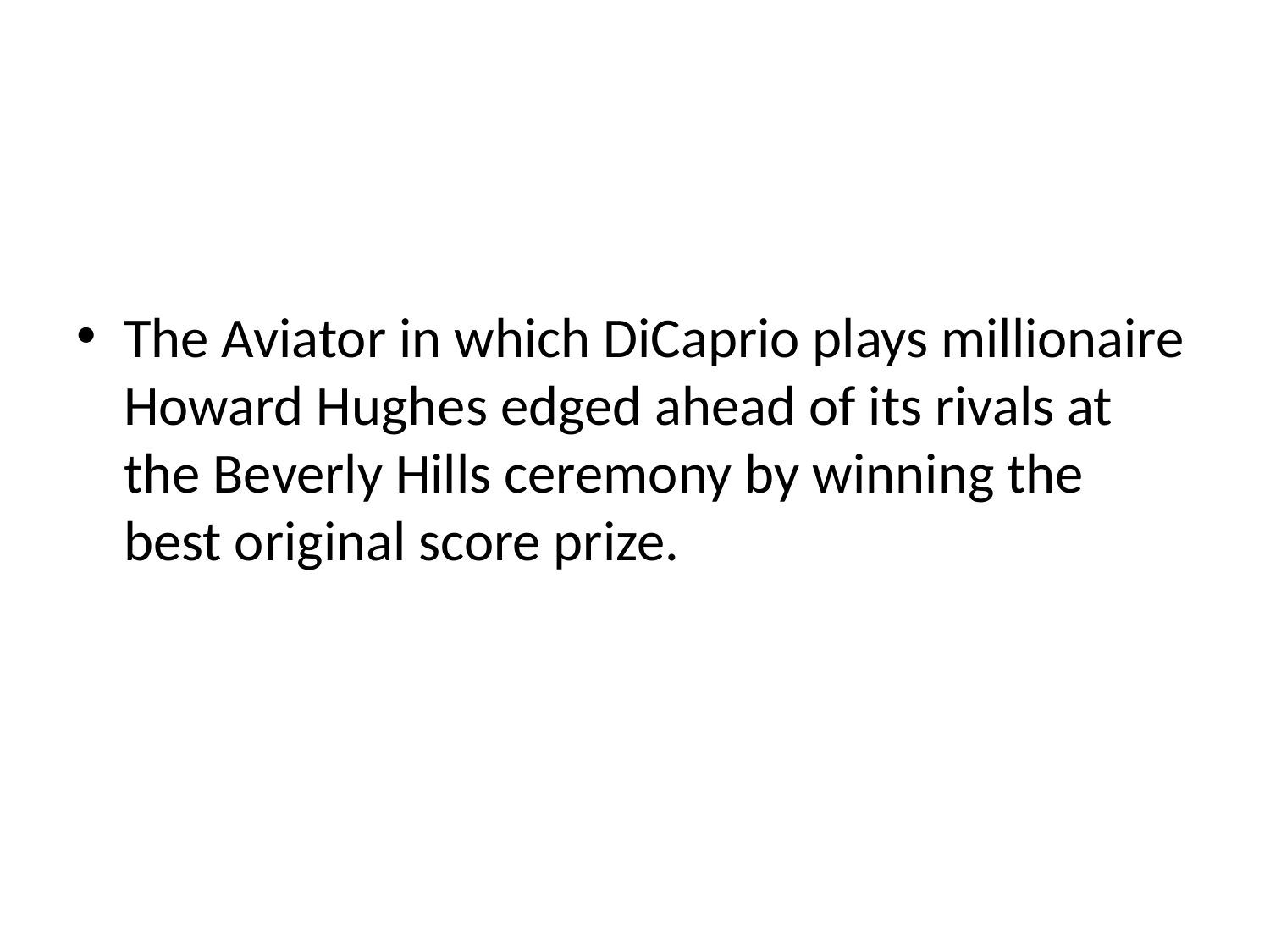

#

The Aviator in which DiCaprio plays millionaire Howard Hughes edged ahead of its rivals at the Beverly Hills ceremony by winning the best original score prize.